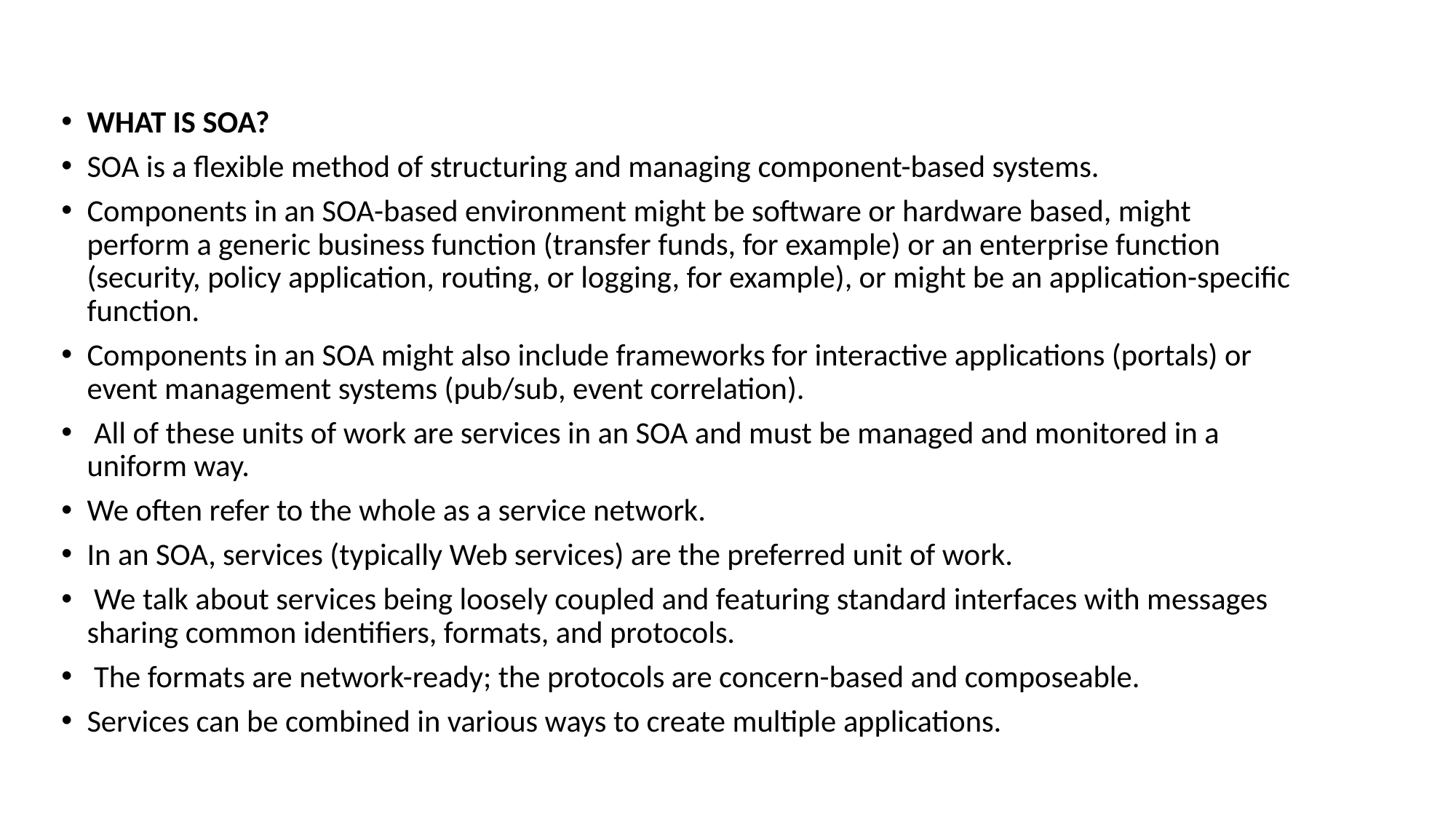

WHAT IS SOA?
SOA is a flexible method of structuring and managing component-based systems.
Components in an SOA-based environment might be software or hardware based, might perform a generic business function (transfer funds, for example) or an enterprise function (security, policy application, routing, or logging, for example), or might be an application-specific function.
Components in an SOA might also include frameworks for interactive applications (portals) or event management systems (pub/sub, event correlation).
 All of these units of work are services in an SOA and must be managed and monitored in a uniform way.
We often refer to the whole as a service network.
In an SOA, services (typically Web services) are the preferred unit of work.
 We talk about services being loosely coupled and featuring standard interfaces with messages sharing common identifiers, formats, and protocols.
 The formats are network-ready; the protocols are concern-based and composeable.
Services can be combined in various ways to create multiple applications.